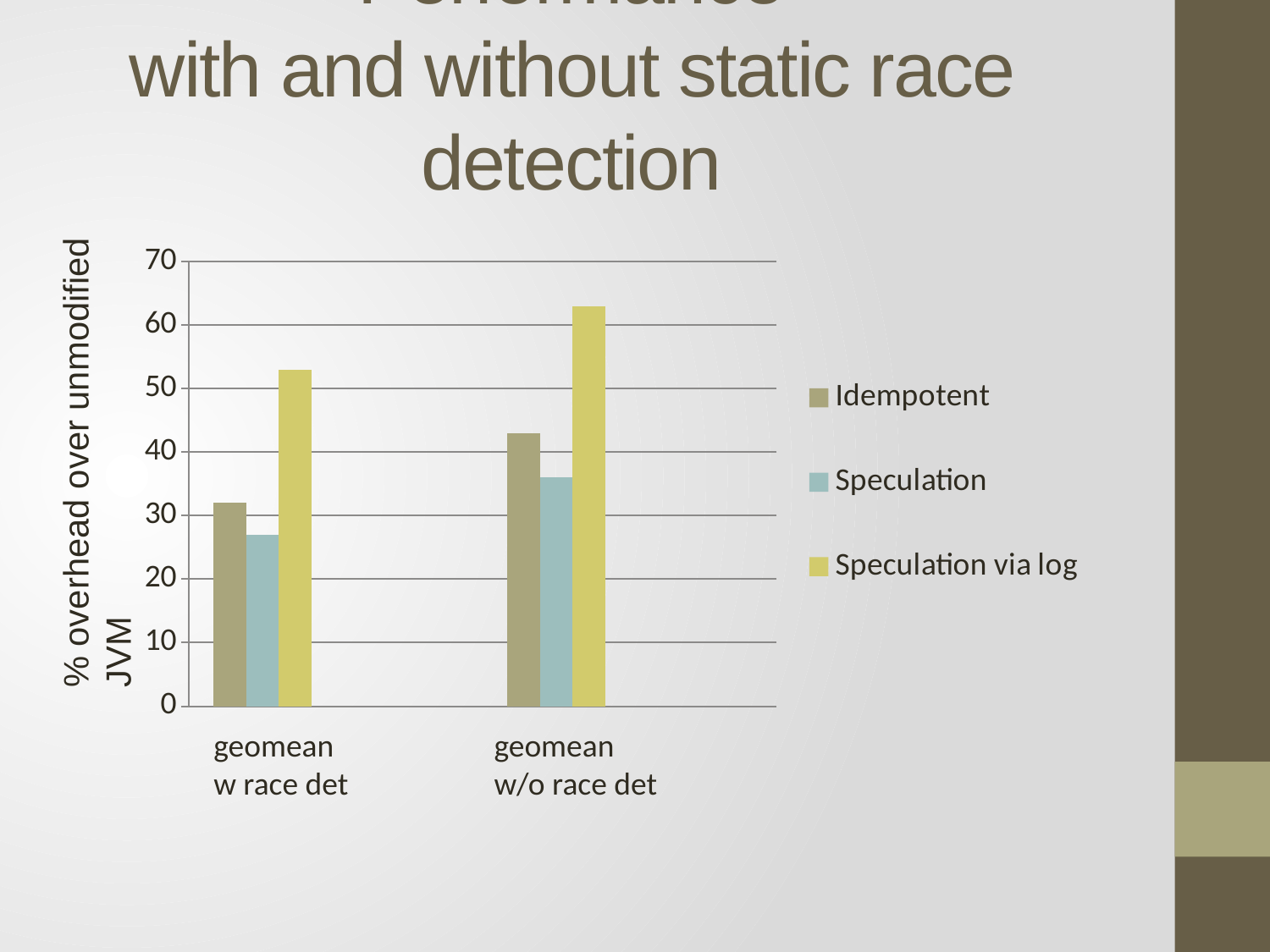

EnfoRSer: Run-time Performance
with and without static race detection

### Chart

| Category | Idempotent | Speculation | Speculation via log |
|---|---|---|---|
| geomean w race-det | 32.0 | 27.0 | 53.0 |
|  | None | None | None |
| geomean w/o race detection | 43.0 | 36.0 | 63.0 |
% overhead over unmodified JVM
geomean
w race det
geomean
w/o race det